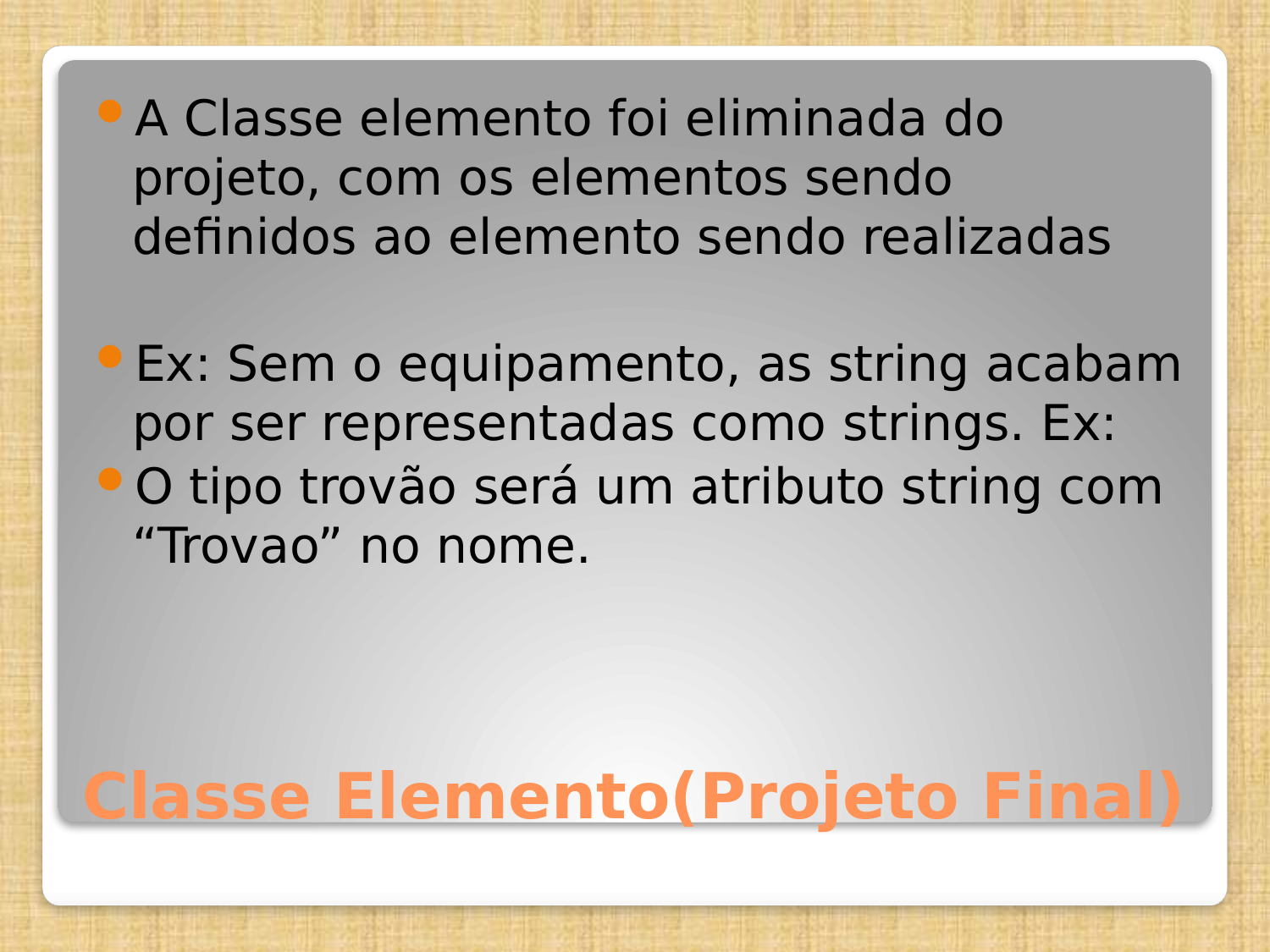

A Classe elemento foi eliminada do projeto, com os elementos sendo definidos ao elemento sendo realizadas

Ex: Sem o equipamento, as string acabam por ser representadas como strings. Ex:
O tipo trovão será um atributo string com “Trovao” no nome.
# Classe Elemento(Projeto Final)